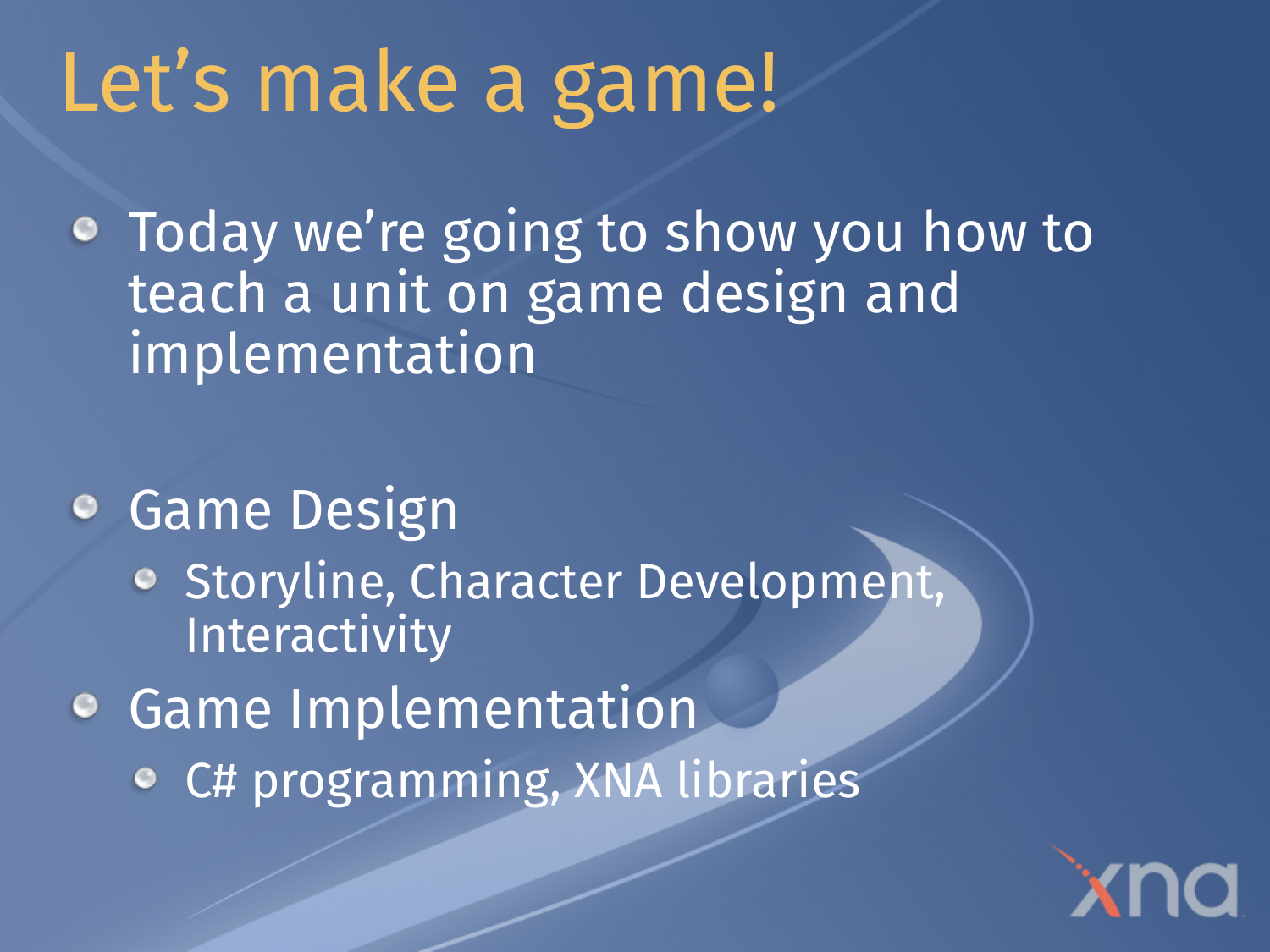

# Let’s make a game!
Today we’re going to show you how to teach a unit on game design and implementation

Game Design
Storyline, Character Development, Interactivity
Game Implementation
C# programming, XNA libraries